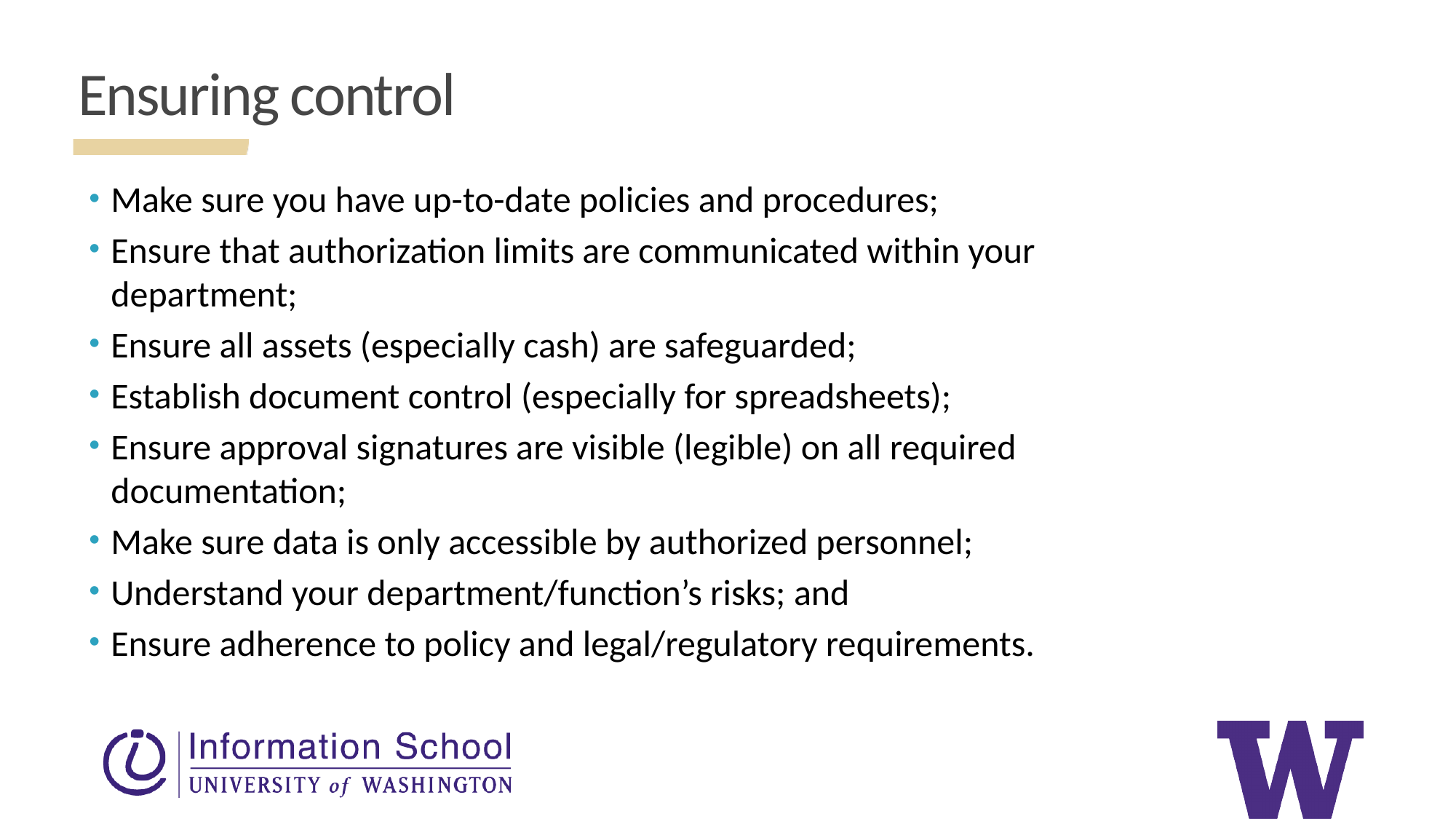

26
# Ensuring control
Make sure you have up-to-date policies and procedures;
Ensure that authorization limits are communicated within your department;
Ensure all assets (especially cash) are safeguarded;
Establish document control (especially for spreadsheets);
Ensure approval signatures are visible (legible) on all required documentation;
Make sure data is only accessible by authorized personnel;
Understand your department/function’s risks; and
Ensure adherence to policy and legal/regulatory requirements.